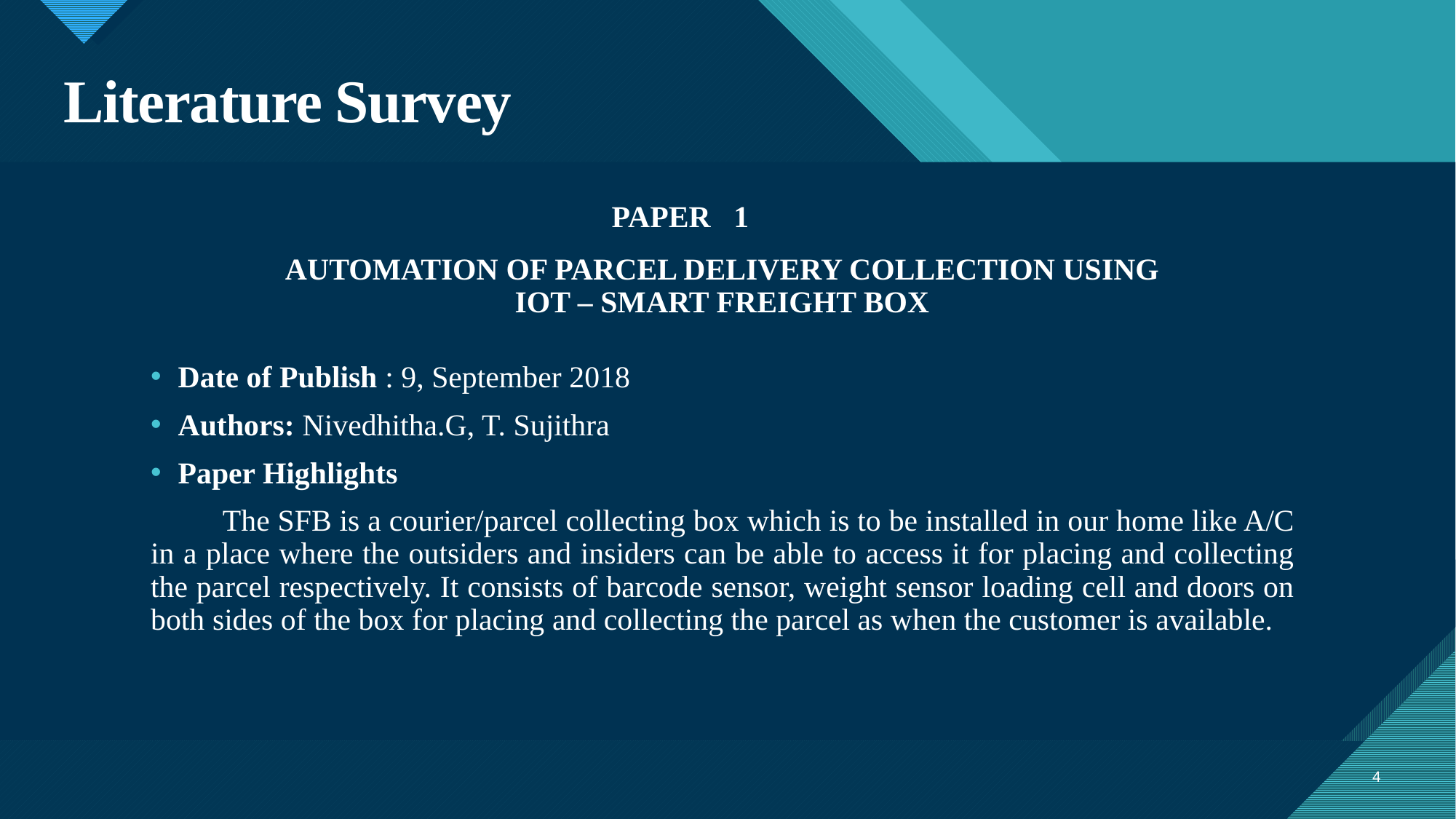

# Literature Survey
PAPER   1
AUTOMATION OF PARCEL DELIVERY COLLECTION USING IOT – SMART FREIGHT BOX
Date of Publish : 9, September 2018
Authors: Nivedhitha.G, T. Sujithra
Paper Highlights
         The SFB is a courier/parcel collecting box which is to be installed in our home like A/C in a place where the outsiders and insiders can be able to access it for placing and collecting the parcel respectively. It consists of barcode sensor, weight sensor loading cell and doors on both sides of the box for placing and collecting the parcel as when the customer is available.
4